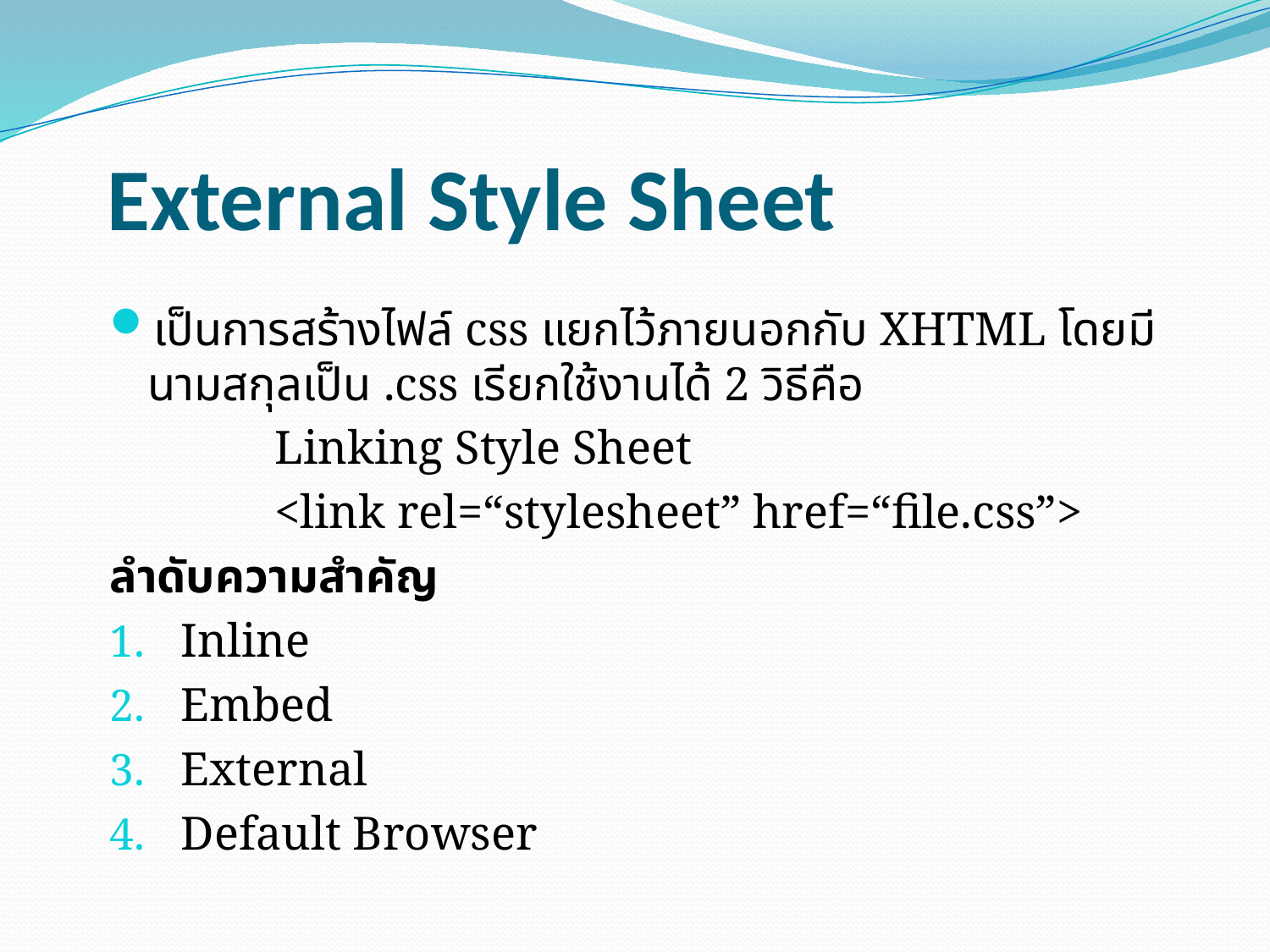

# External Style Sheet
เป็นการสร้างไฟล์ css แยกไว้ภายนอกกับ XHTML โดยมีนามสกุลเป็น .css เรียกใช้งานได้ 2 วิธีคือ
		Linking Style Sheet
		<link rel=“stylesheet” href=“file.css”>
ลำดับความสำคัญ
Inline
Embed
External
Default Browser